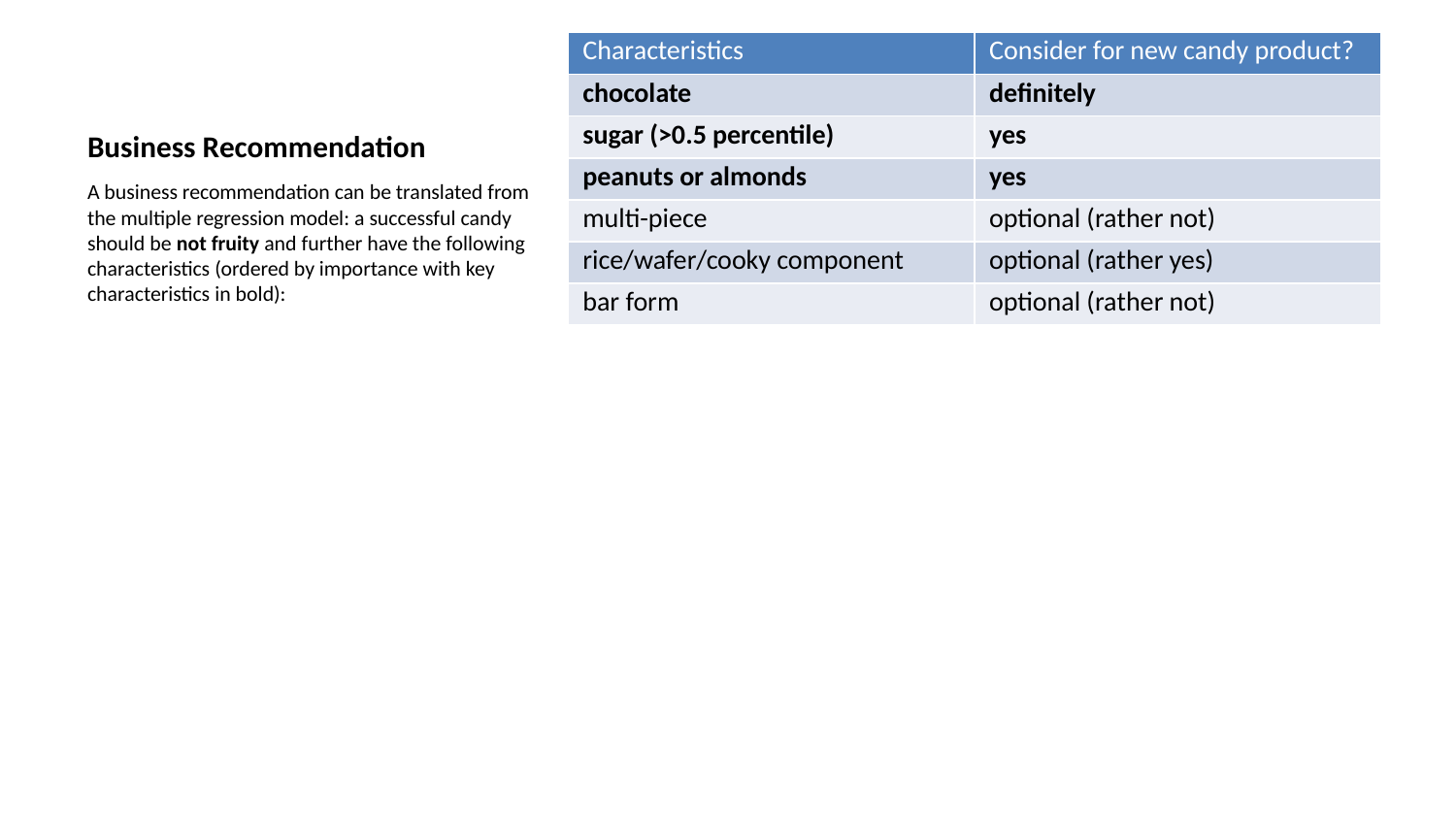

| Characteristics | Consider for new candy product? |
| --- | --- |
| chocolate | definitely |
| sugar (>0.5 percentile) | yes |
| peanuts or almonds | yes |
| multi-piece | optional (rather not) |
| rice/wafer/cooky component | optional (rather yes) |
| bar form | optional (rather not) |
# Business Recommendation
A business recommendation can be translated from the multiple regression model: a successful candy should be not fruity and further have the following characteristics (ordered by importance with key characteristics in bold):